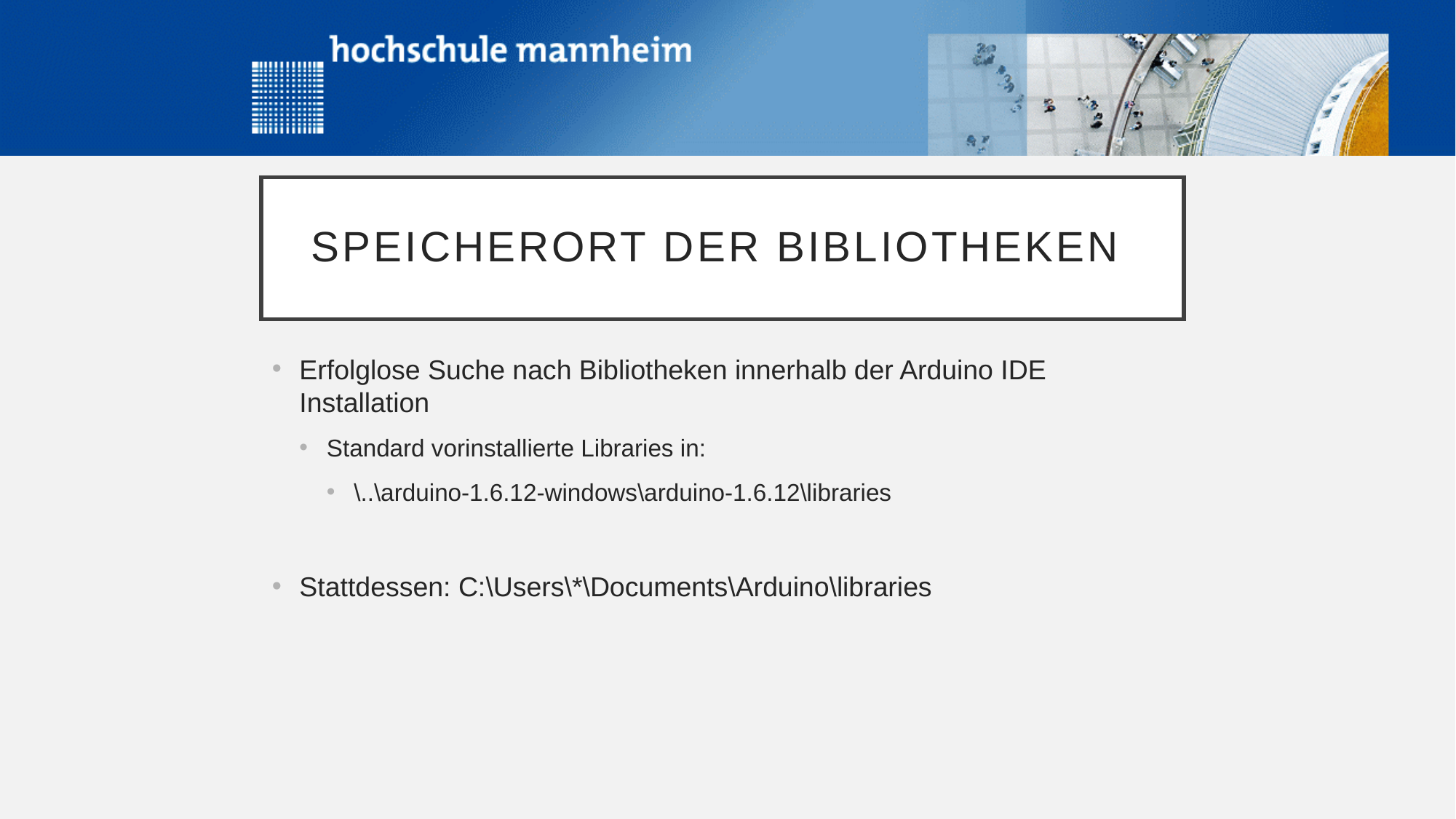

# SPEICHERORT DER BIBLIOTHEKEN
Erfolglose Suche nach Bibliotheken innerhalb der Arduino IDE Installation
Standard vorinstallierte Libraries in:
\..\arduino-1.6.12-windows\arduino-1.6.12\libraries

Stattdessen: C:\Users\*\Documents\Arduino\libraries